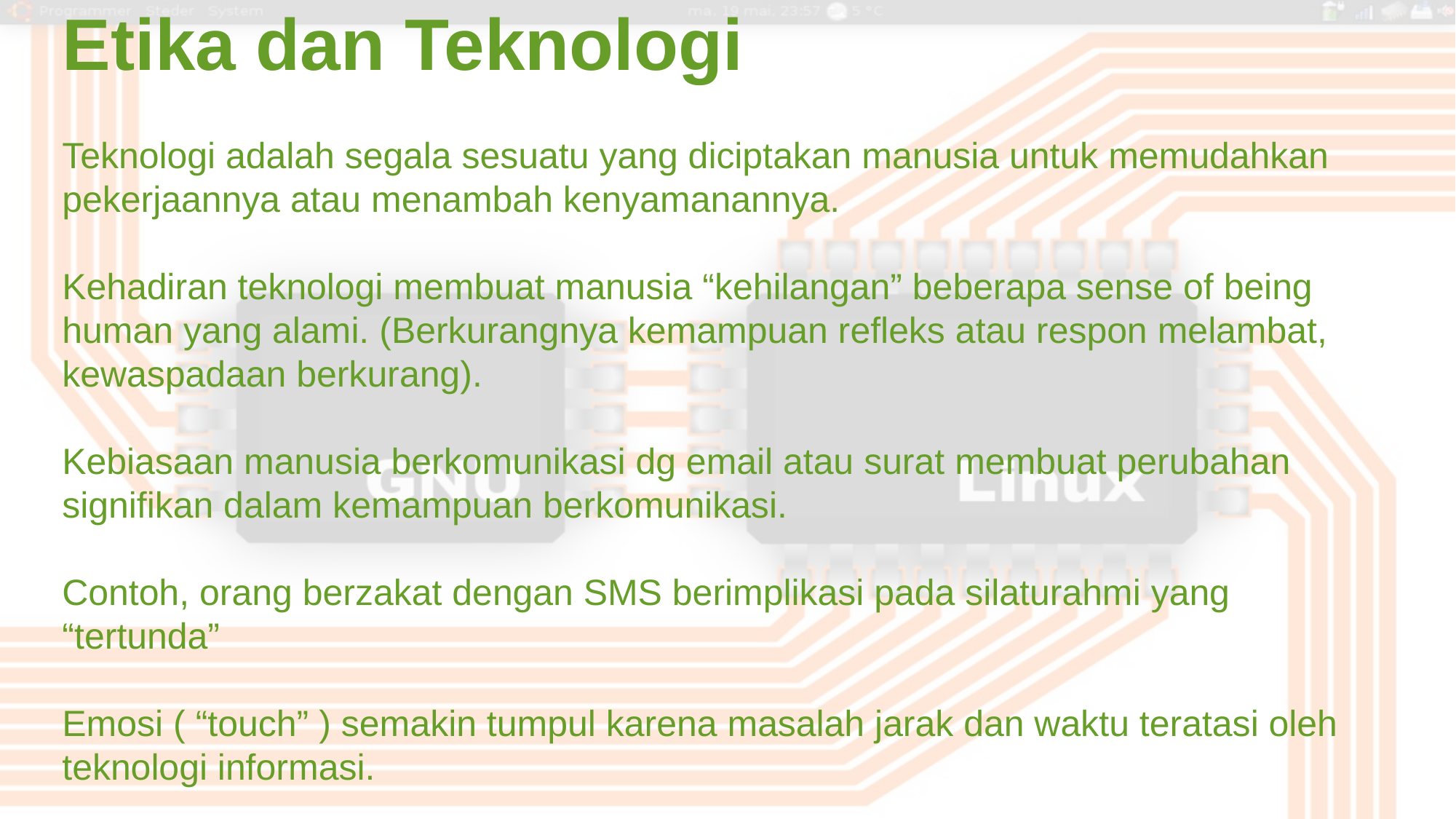

Etika dan Teknologi
Teknologi adalah segala sesuatu yang diciptakan manusia untuk memudahkan pekerjaannya atau menambah kenyamanannya.
Kehadiran teknologi membuat manusia “kehilangan” beberapa sense of being human yang alami. (Berkurangnya kemampuan refleks atau respon melambat,  kewaspadaan berkurang).
Kebiasaan manusia berkomunikasi dg email atau surat membuat perubahan signifikan dalam kemampuan berkomunikasi.
Contoh, orang berzakat dengan SMS berimplikasi pada silaturahmi yang “tertunda”
Emosi ( “touch” ) semakin tumpul karena masalah jarak dan waktu teratasi oleh teknologi informasi.